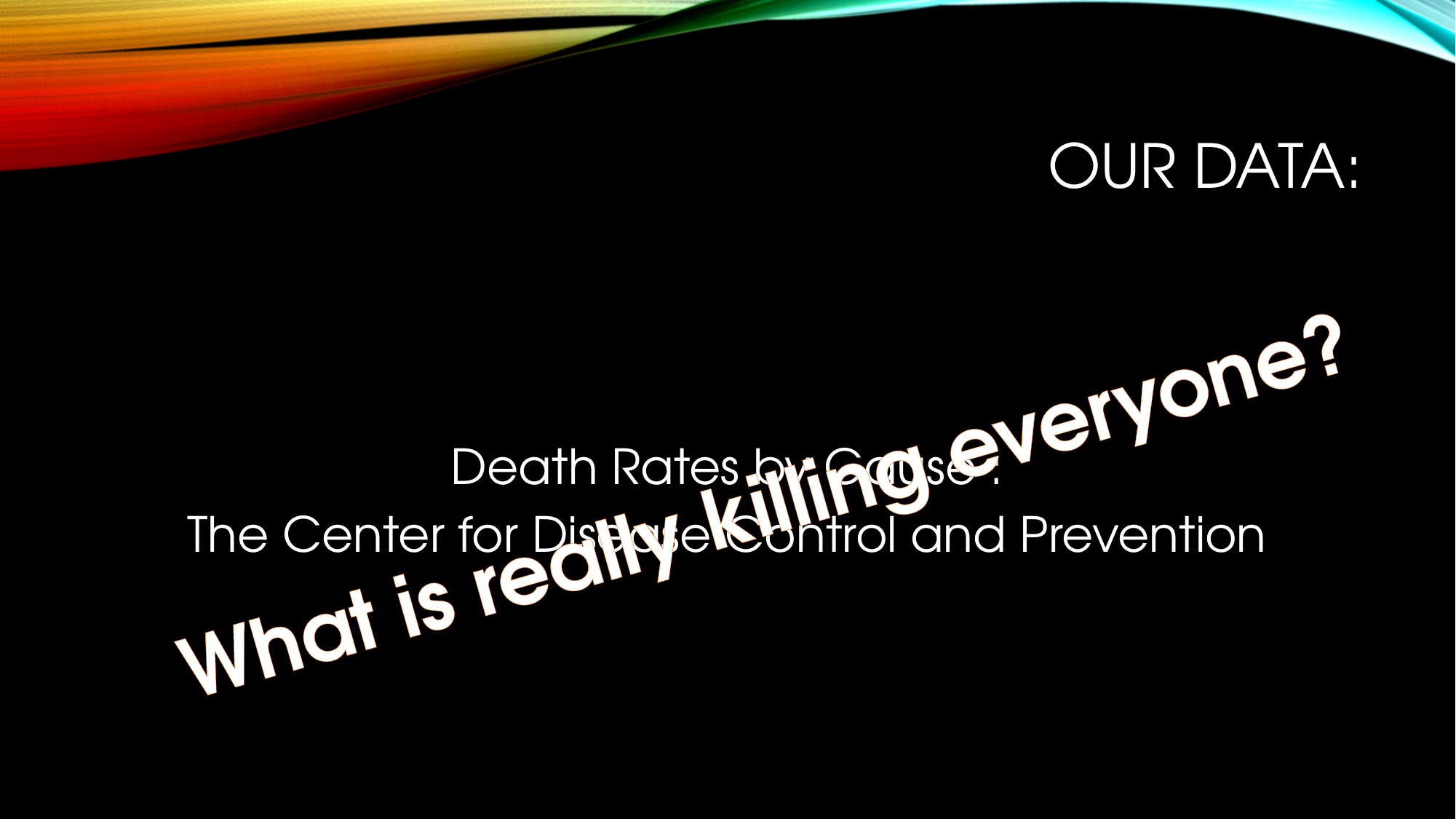

# Our data:
Death Rates by Cause :
The Center for Disease Control and Prevention
What is really killing everyone?